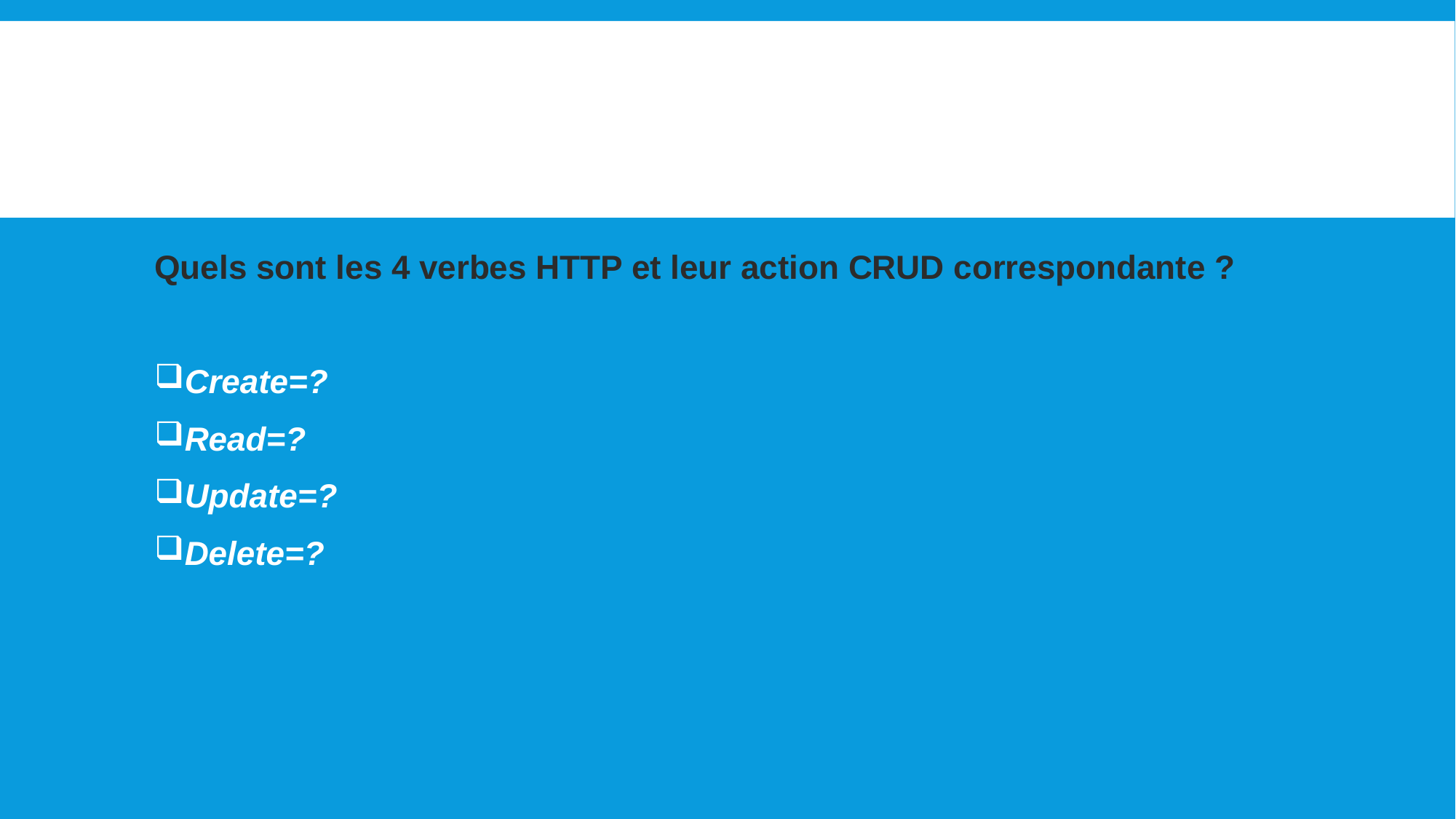

Quels sont les 4 verbes HTTP et leur action CRUD correspondante ?

Create=?
Read=?
Update=?
Delete=?